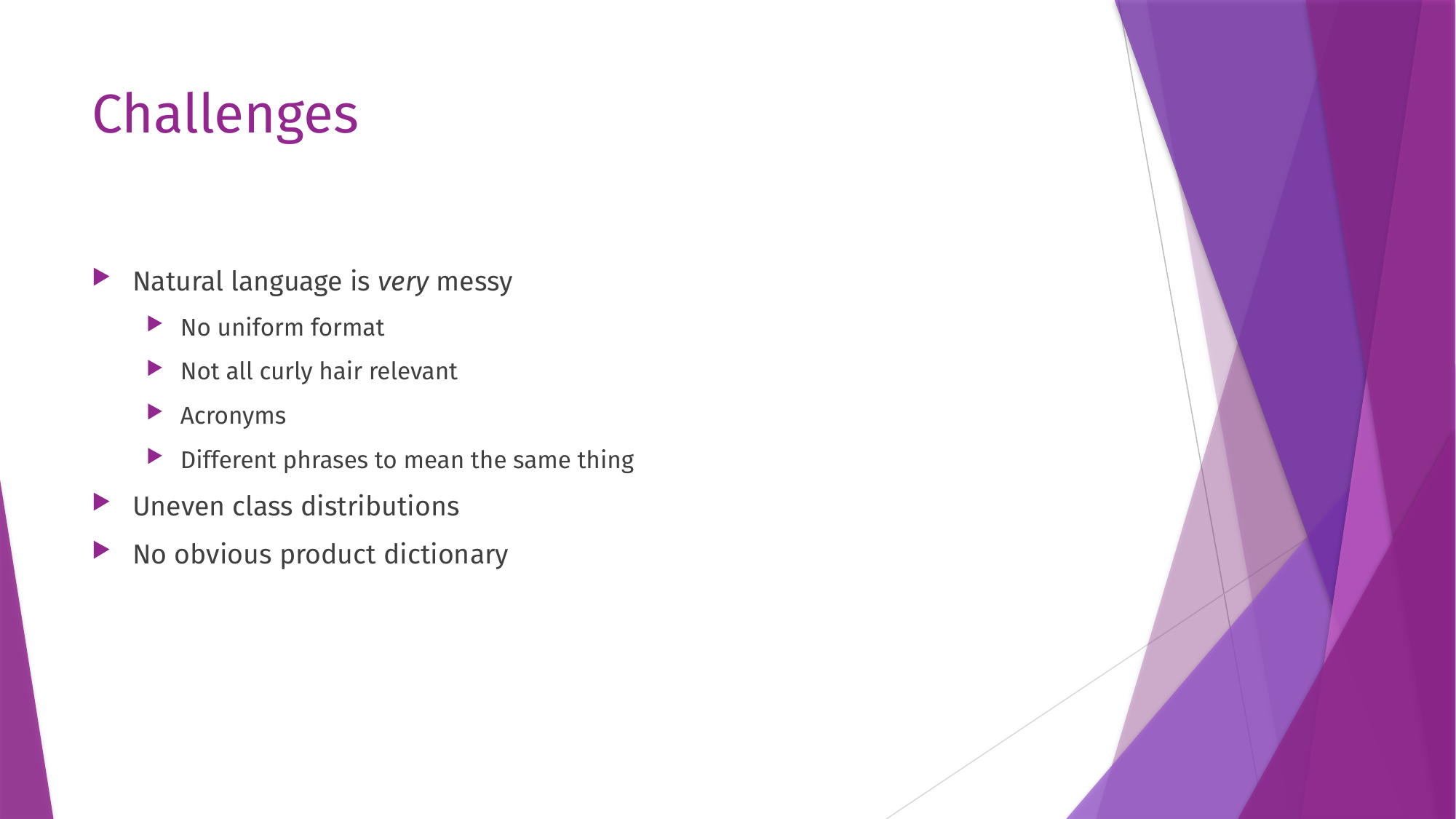

# Challenges
Natural language is very messy
No uniform format
Not all curly hair relevant
Acronyms
Different phrases to mean the same thing
Uneven class distributions
No obvious product dictionary